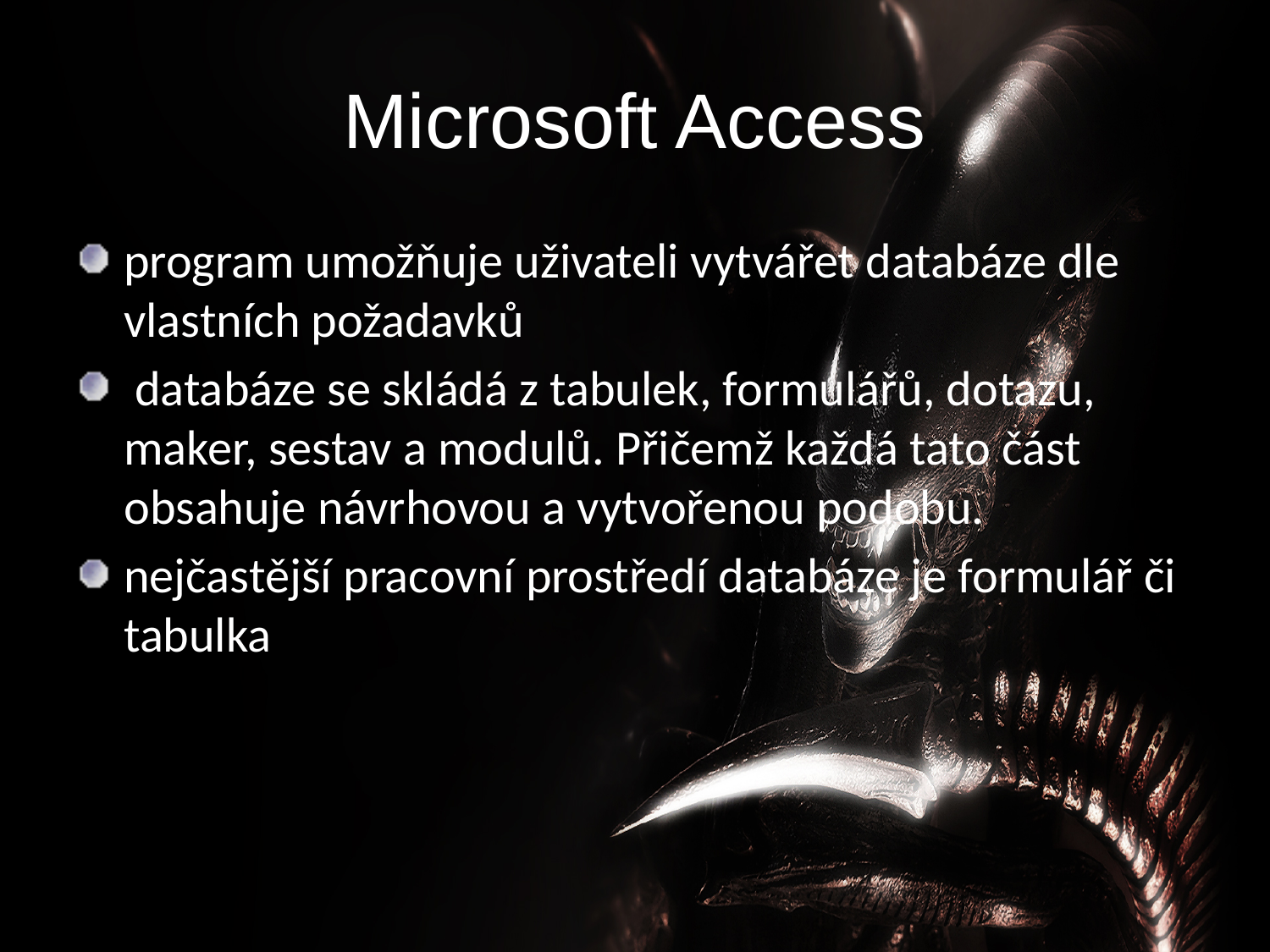

# Microsoft Access
program umožňuje uživateli vytvářet databáze dle vlastních požadavků
 databáze se skládá z tabulek, formulářů, dotazu, maker, sestav a modulů. Přičemž každá tato část obsahuje návrhovou a vytvořenou podobu.
nejčastější pracovní prostředí databáze je formulář či tabulka